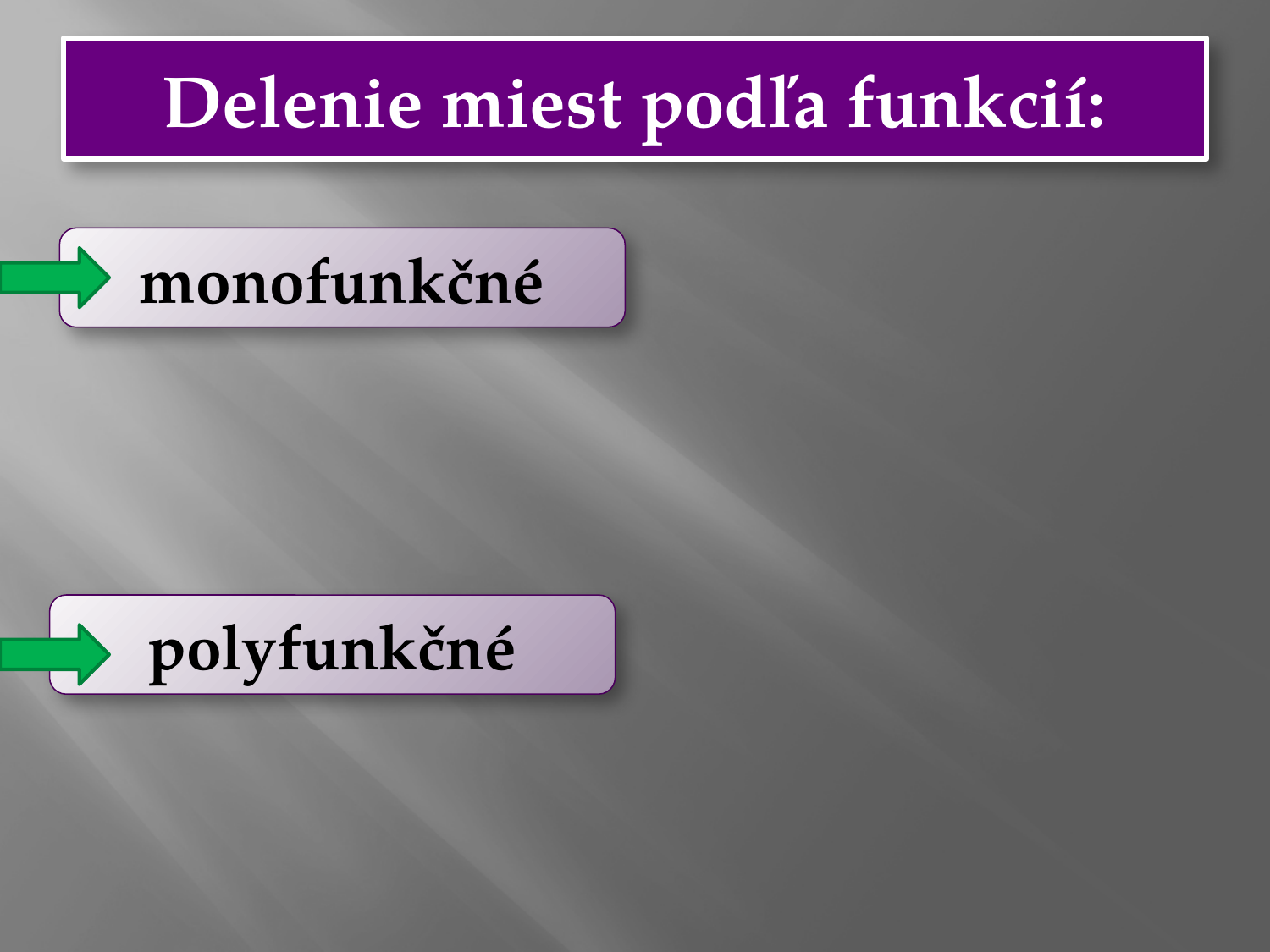

# Delenie miest podľa funkcií:

monofunkčné

polyfunkčné